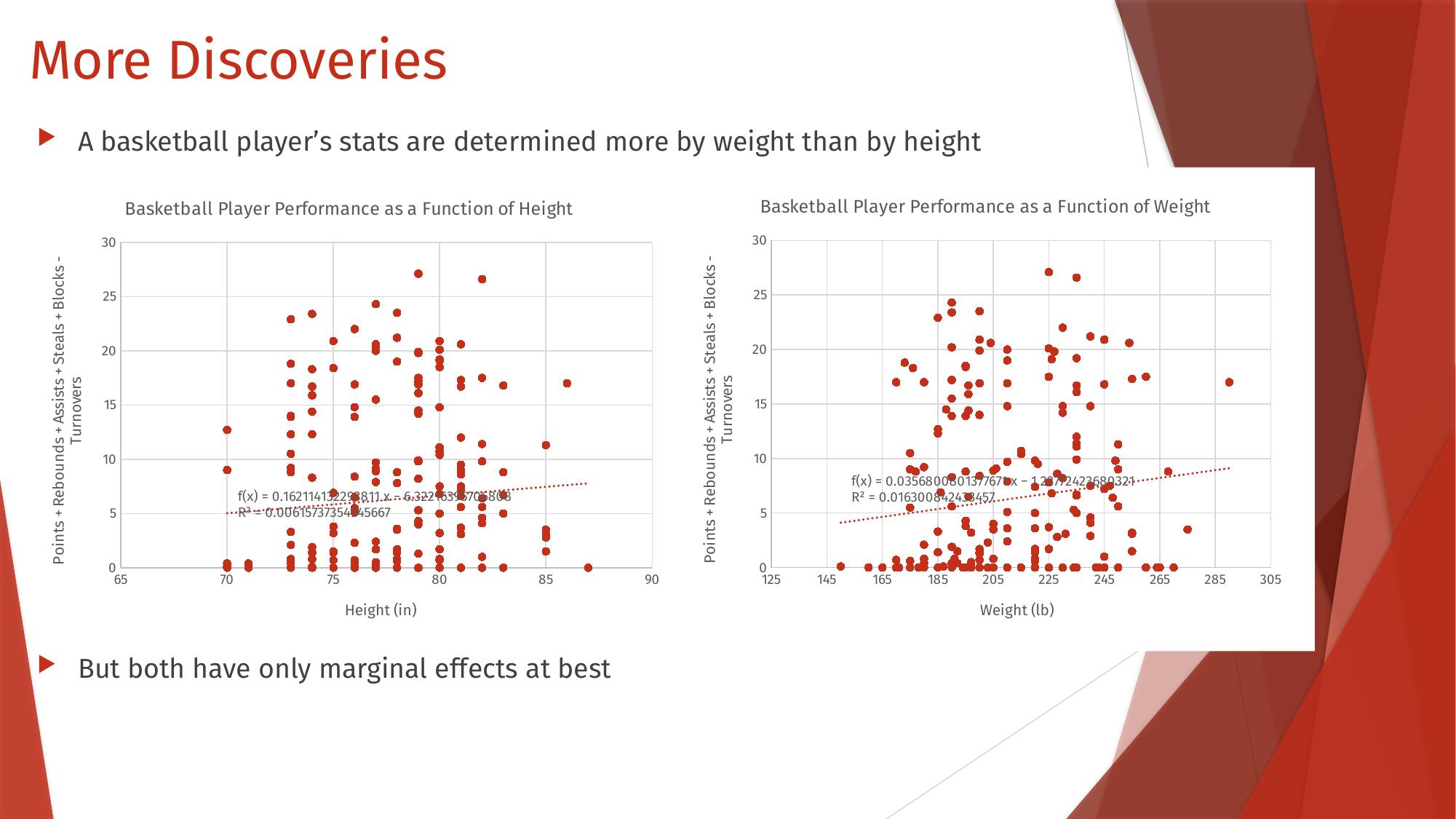

# More Discoveries
A basketball player’s stats are determined more by weight than by height

But both have only marginal effects at best

### Chart: Basketball Player Performance as a Function of Weight

| Category |  |
|---|---|

### Chart: Basketball Player Performance as a Function of Height

| Category |  |
|---|---|